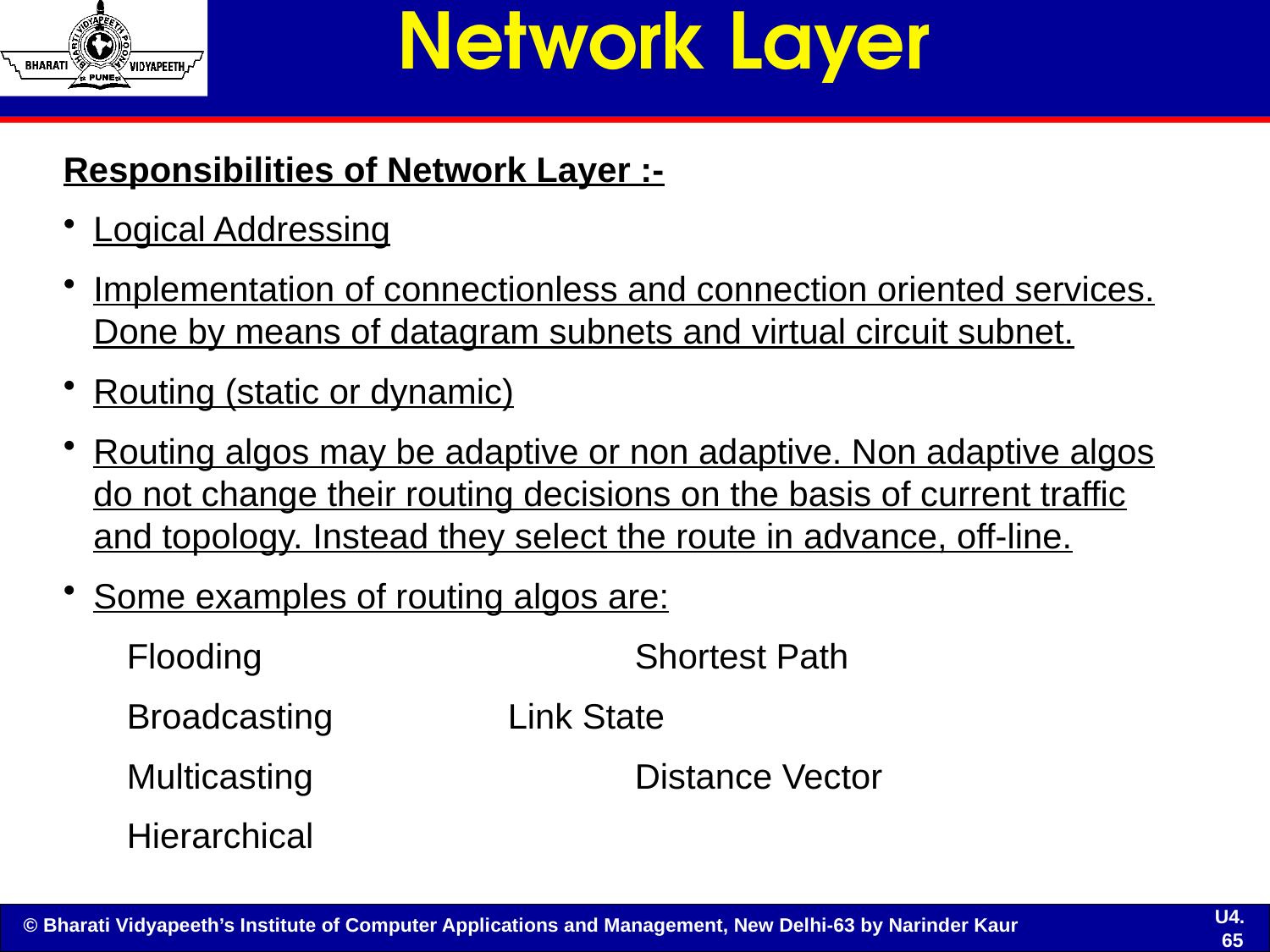

# Network Layer
Responsibilities of Network Layer :-
Logical Addressing
Implementation of connectionless and connection oriented services. Done by means of datagram subnets and virtual circuit subnet.
Routing (static or dynamic)
Routing algos may be adaptive or non adaptive. Non adaptive algos do not change their routing decisions on the basis of current traffic and topology. Instead they select the route in advance, off-line.
Some examples of routing algos are:
Flooding			Shortest Path
Broadcasting		Link State
Multicasting			Distance Vector
Hierarchical